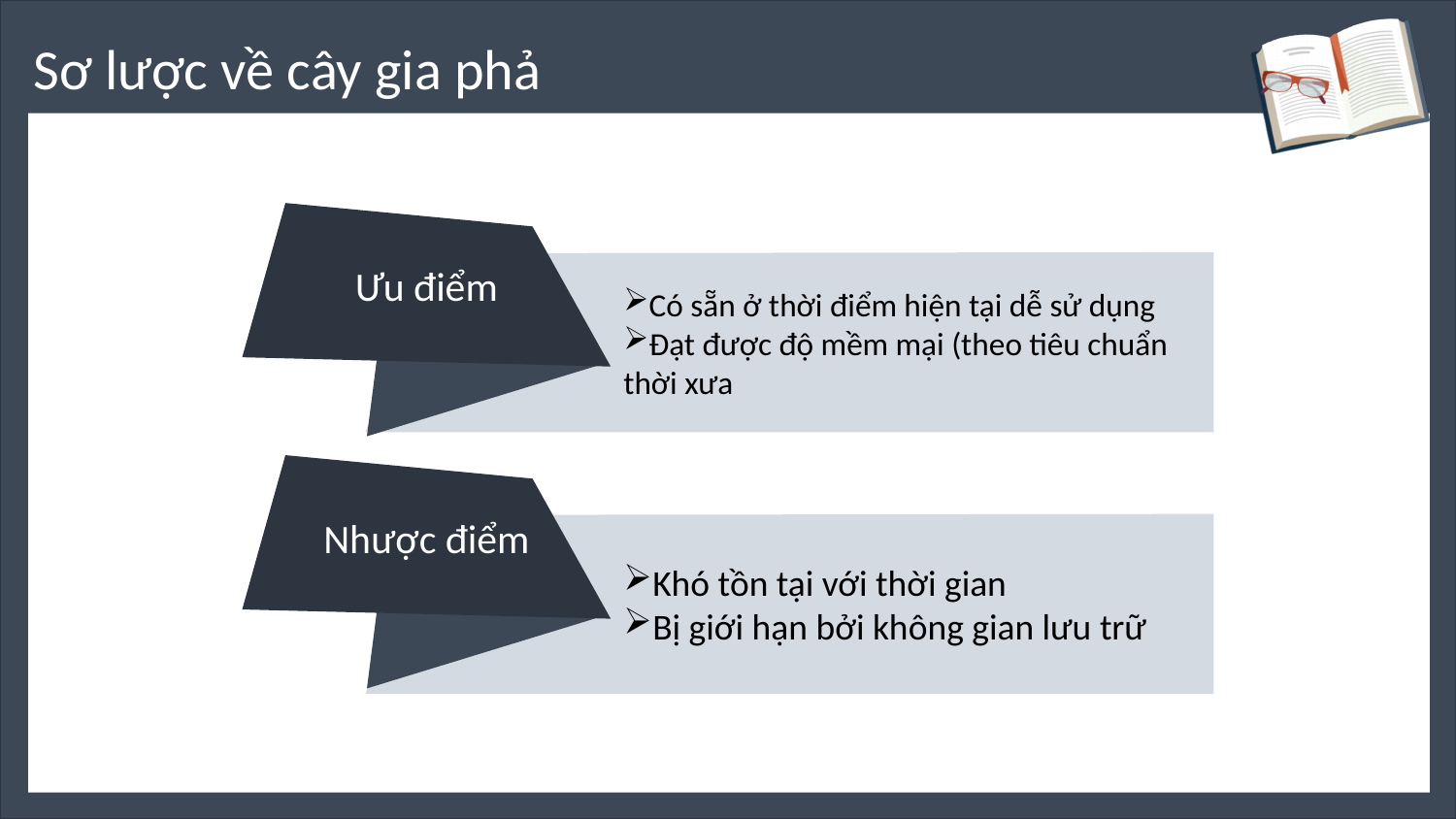

Sơ lược về cây gia phả

Ưu điểm
Có sẵn ở thời điểm hiện tại dễ sử dụng
Đạt được độ mềm mại (theo tiêu chuẩn thời xưa

Nhược điểm
Khó tồn tại với thời gian
Bị giới hạn bởi không gian lưu trữ